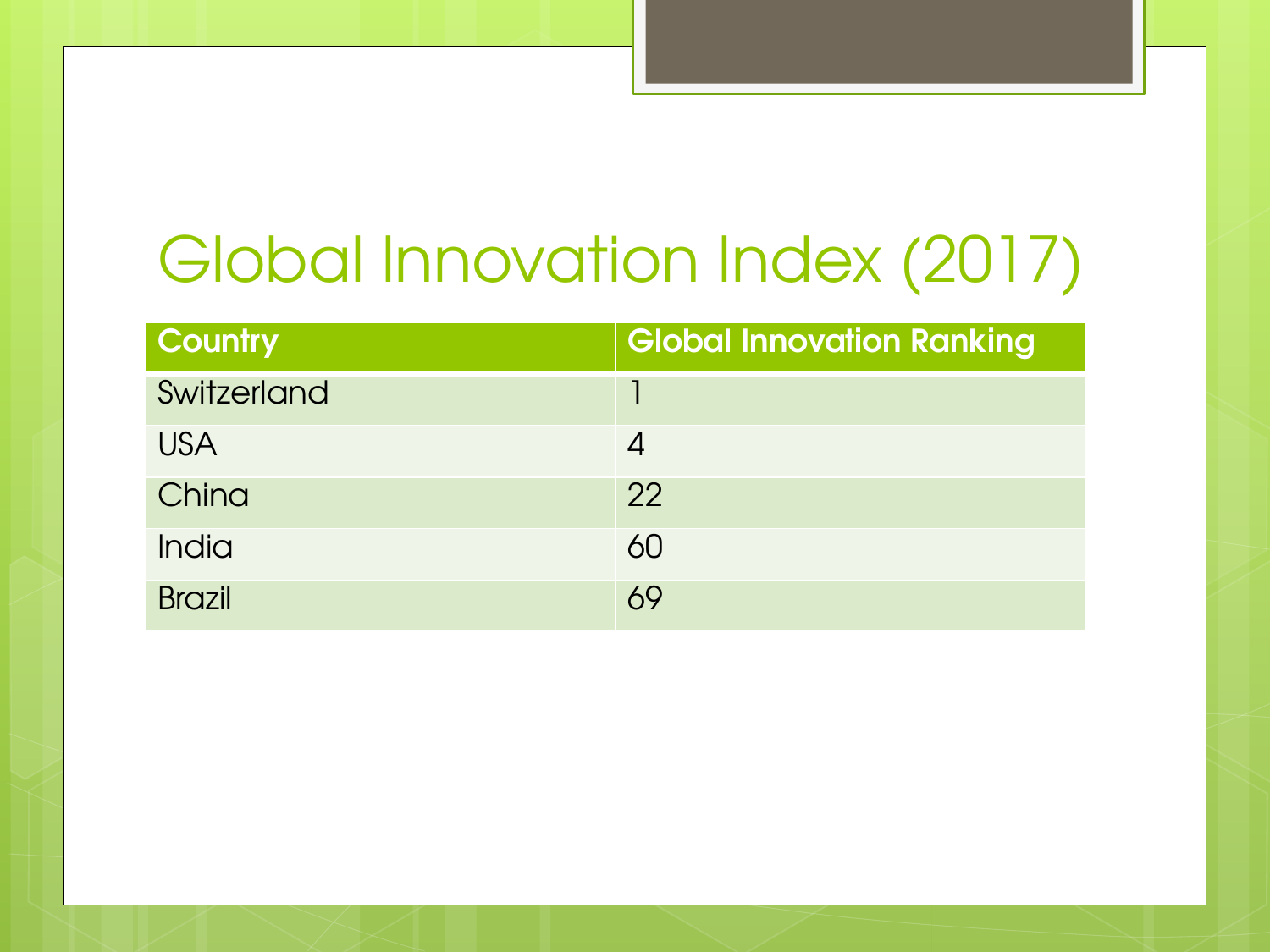

# Global Innovation Index (2017)
| Country | Global Innovation Ranking |
| --- | --- |
| Switzerland | 1 |
| USA | 4 |
| China | 22 |
| India | 60 |
| Brazil | 69 |